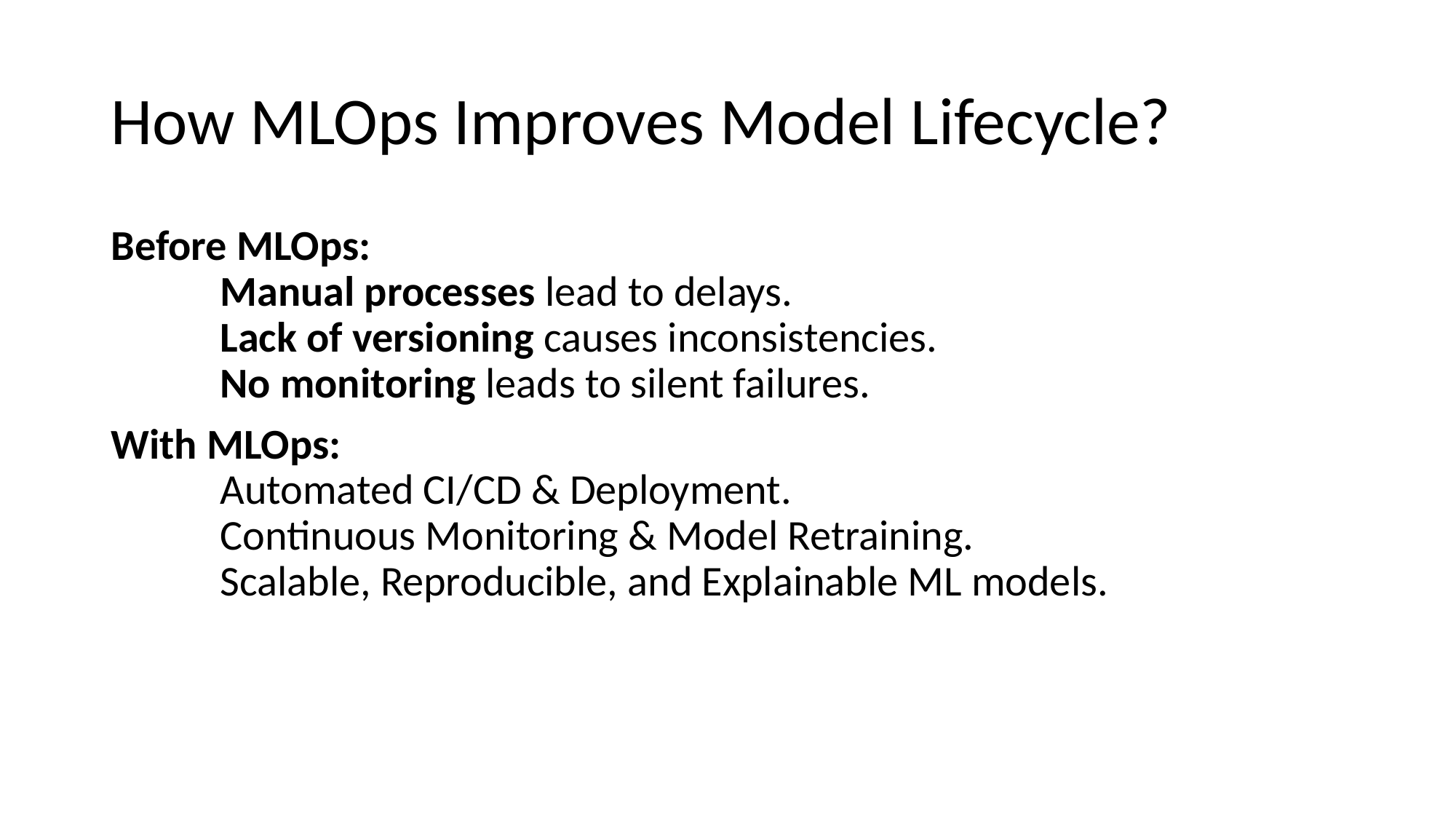

# How MLOps Improves Model Lifecycle?
Before MLOps:
	Manual processes lead to delays.
	Lack of versioning causes inconsistencies.
	No monitoring leads to silent failures.
With MLOps:
	Automated CI/CD & Deployment.
	Continuous Monitoring & Model Retraining.
	Scalable, Reproducible, and Explainable ML models.